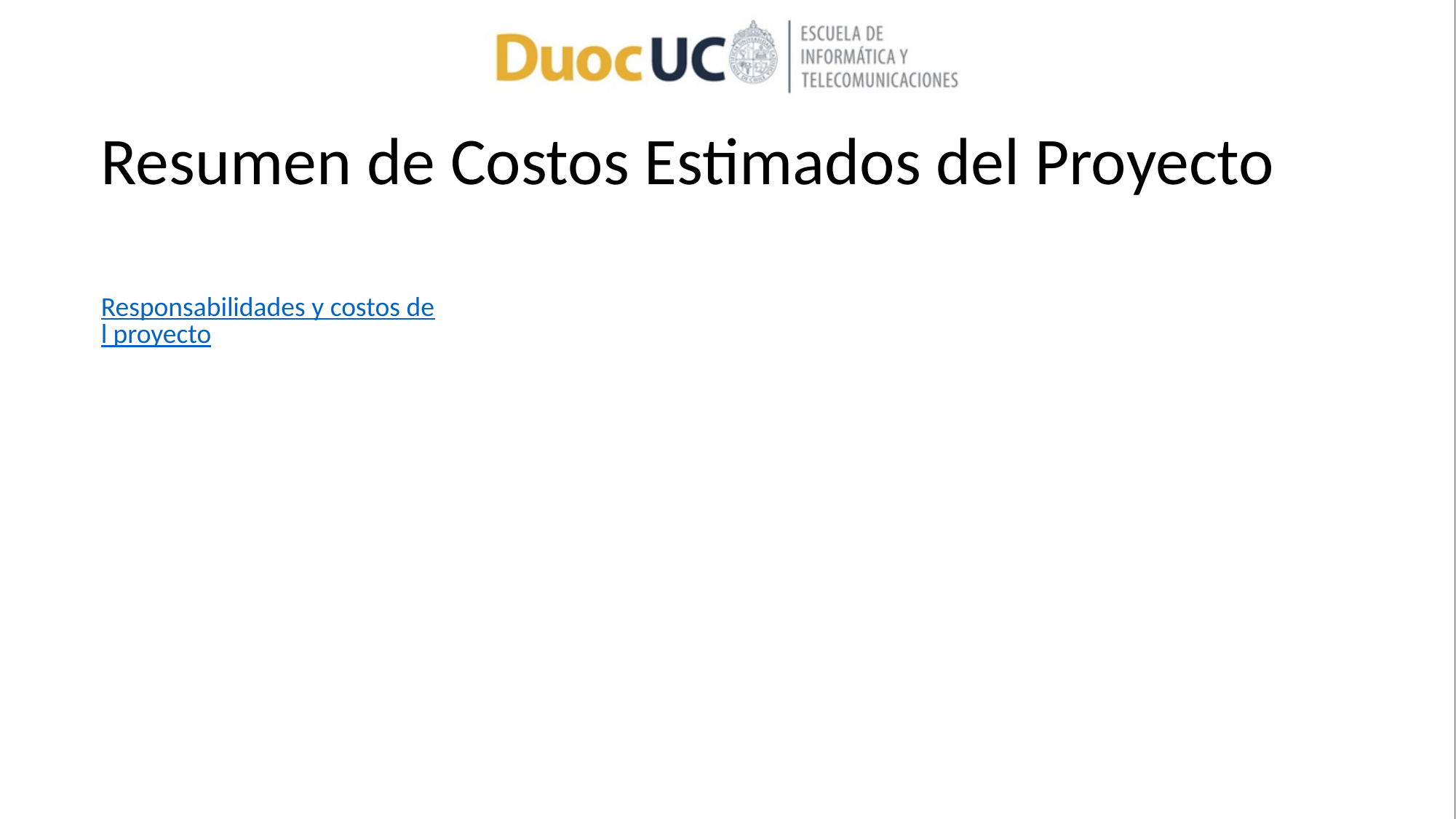

# Resumen de Costos Estimados del Proyecto
Responsabilidades y costos del proyecto